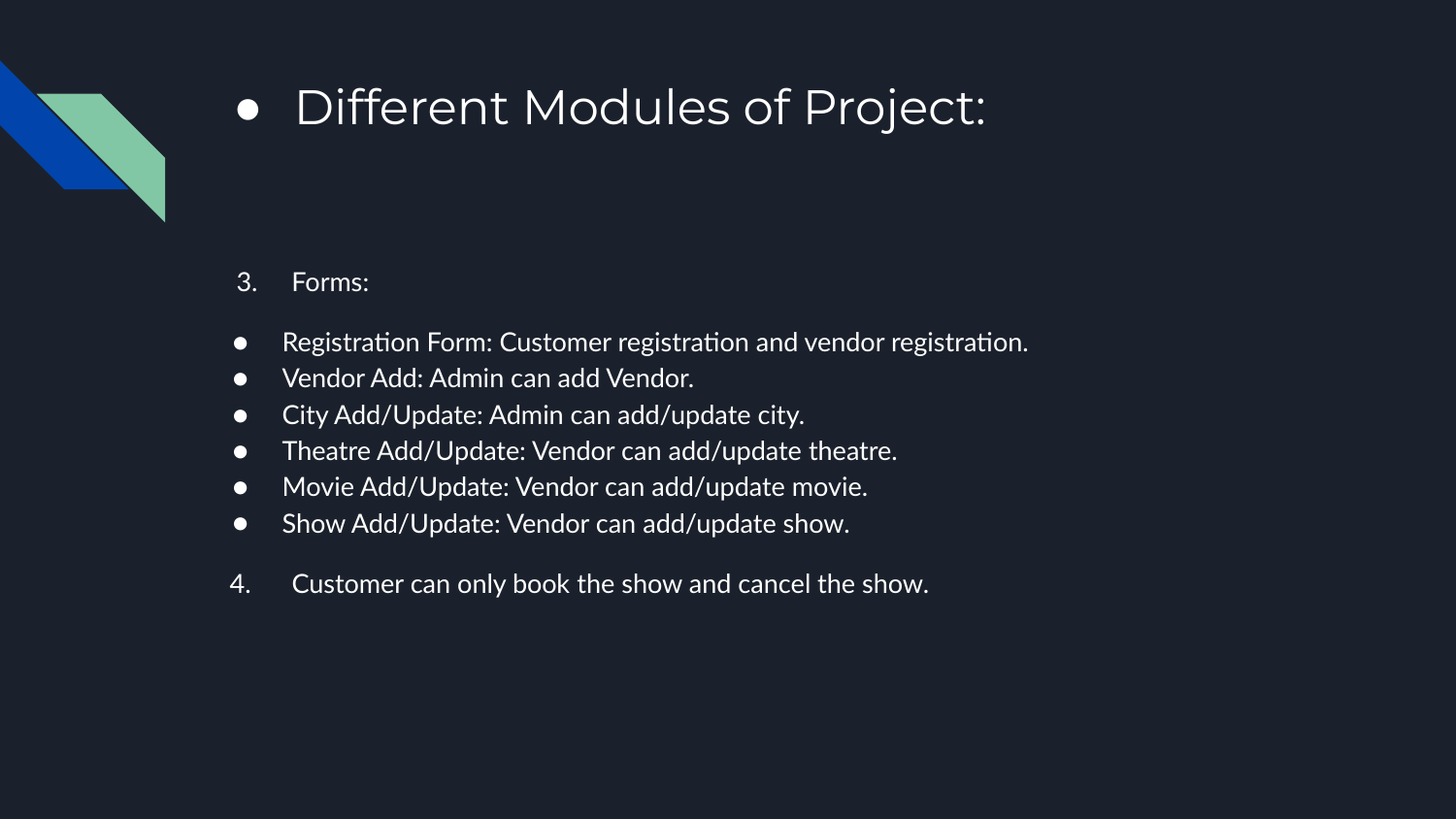

# Different Modules of Project:
    3.     Forms:
Registration Form: Customer registration and vendor registration.
Vendor Add: Admin can add Vendor.
City Add/Update: Admin can add/update city.
Theatre Add/Update: Vendor can add/update theatre.
Movie Add/Update: Vendor can add/update movie.
Show Add/Update: Vendor can add/update show.
   4.      Customer can only book the show and cancel the show.